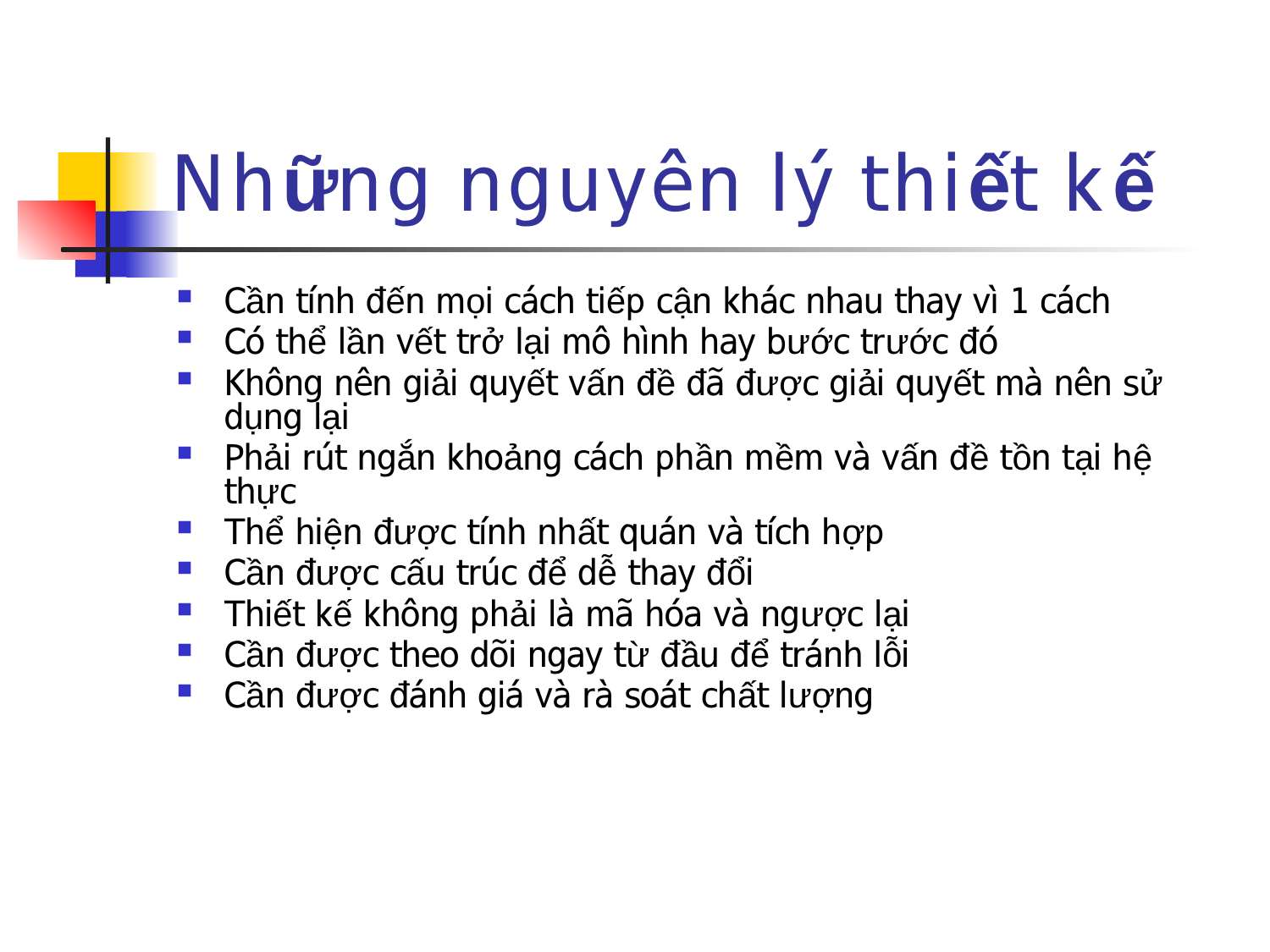

# Những nguyên lý thiết kế
Cần tính đến mọi cách tiếp cận khác nhau thay vì 1 cách
Có thể lần vết trở lại mô hình hay bước trước đó
Không nên giải quyết vấn đề đã được giải quyết mà nên sử dụng lại
Phải rút ngắn khoảng cách phần mềm và vấn đề tồn tại hệ thực
Thể hiện được tính nhất quán và tích hợp
Cần được cấu trúc để dễ thay đổi
Thiết kế không phải là mã hóa và ngược lại
Cần được theo dõi ngay từ đầu để tránh lỗi
Cần được đánh giá và rà soát chất lượng